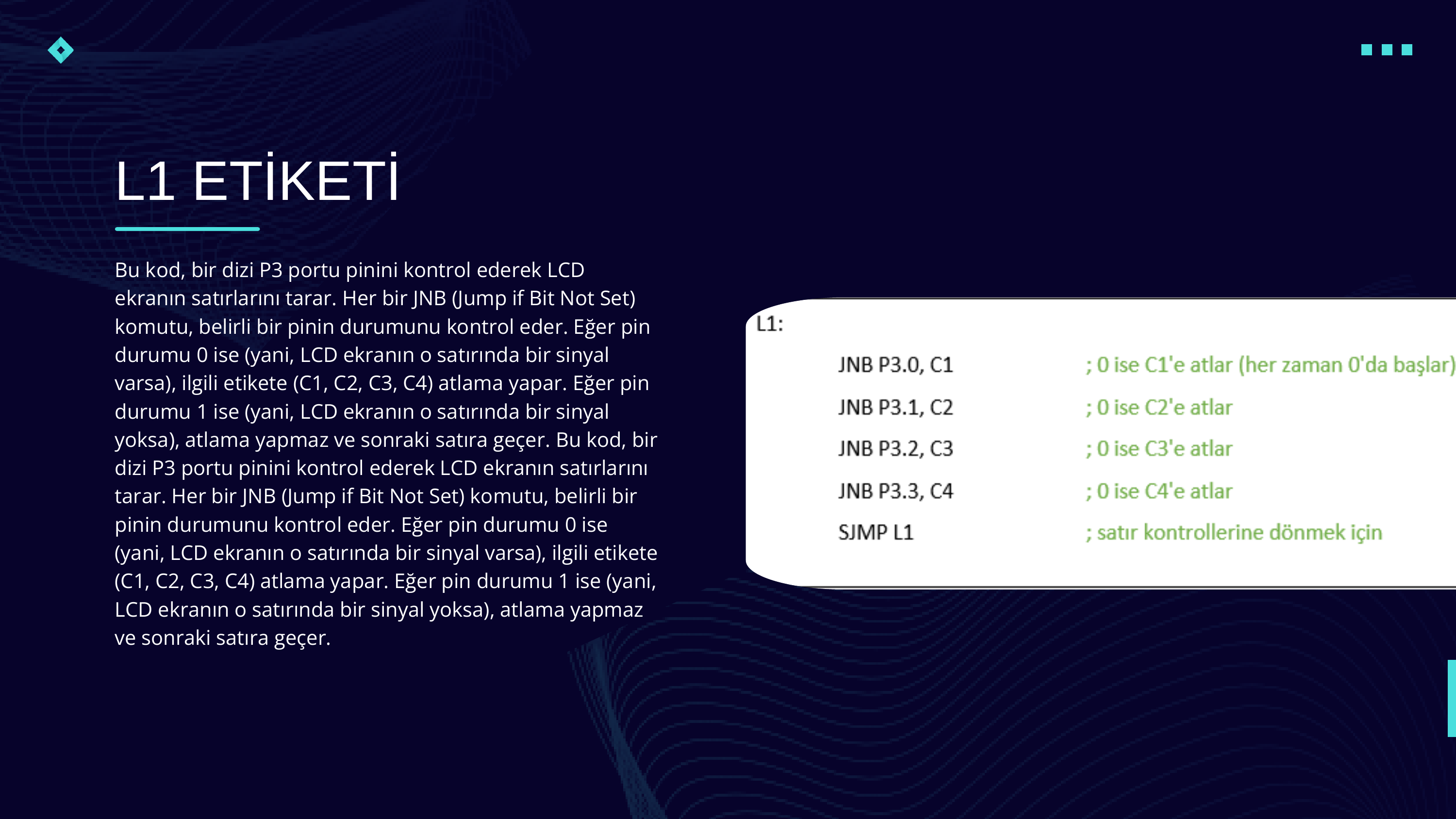

L1 ETİKETİ

Bu kod, bir dizi P3 portu pinini kontrol ederek LCD ekranın satırlarını tarar. Her bir JNB (Jump if Bit Not Set) komutu, belirli bir pinin durumunu kontrol eder. Eğer pin durumu 0 ise (yani, LCD ekranın o satırında bir sinyal varsa), ilgili etikete (C1, C2, C3, C4) atlama yapar. Eğer pin durumu 1 ise (yani, LCD ekranın o satırında bir sinyal yoksa), atlama yapmaz ve sonraki satıra geçer. Bu kod, bir dizi P3 portu pinini kontrol ederek LCD ekranın satırlarını tarar. Her bir JNB (Jump if Bit Not Set) komutu, belirli bir pinin durumunu kontrol eder. Eğer pin durumu 0 ise (yani, LCD ekranın o satırında bir sinyal varsa), ilgili etikete (C1, C2, C3, C4) atlama yapar. Eğer pin durumu 1 ise (yani, LCD ekranın o satırında bir sinyal yoksa), atlama yapmaz ve sonraki satıra geçer.